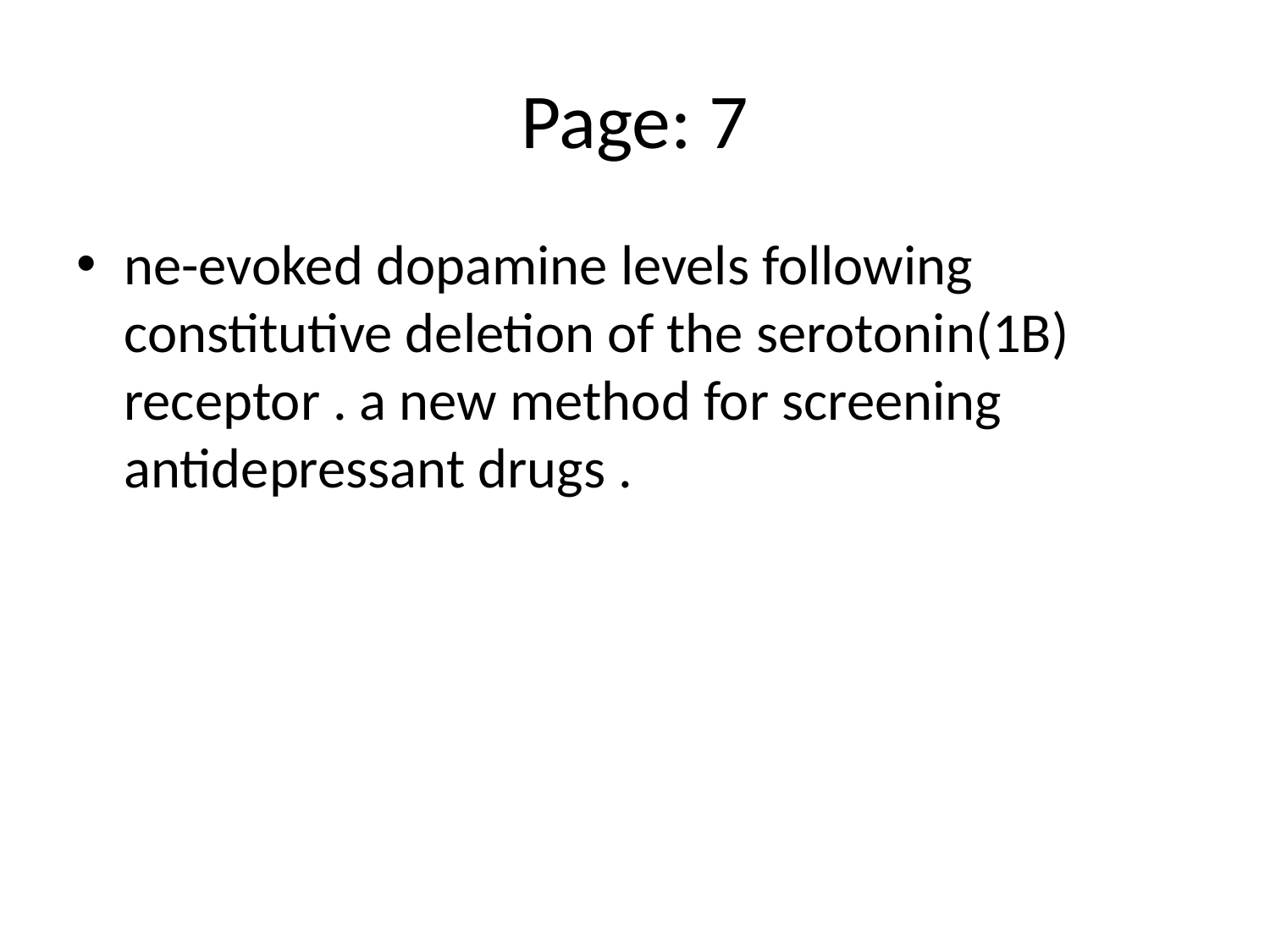

# Page: 7
ne-evoked dopamine levels following constitutive deletion of the serotonin(1B) receptor . a new method for screening antidepressant drugs .